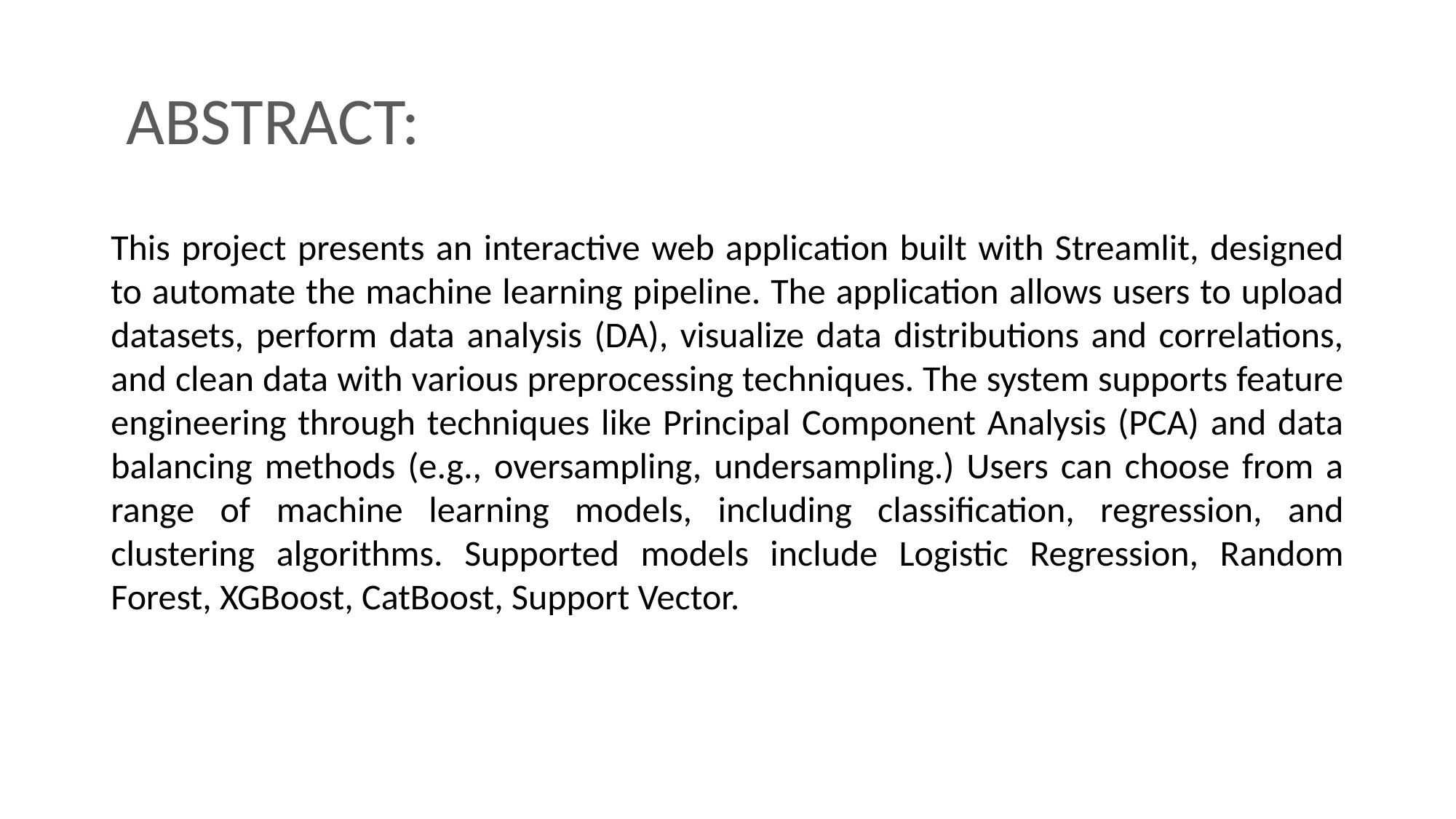

# ABSTRACT:
This project presents an interactive web application built with Streamlit, designed to automate the machine learning pipeline. The application allows users to upload datasets, perform data analysis (DA), visualize data distributions and correlations, and clean data with various preprocessing techniques. The system supports feature engineering through techniques like Principal Component Analysis (PCA) and data balancing methods (e.g., oversampling, undersampling.) Users can choose from a range of machine learning models, including classification, regression, and clustering algorithms. Supported models include Logistic Regression, Random Forest, XGBoost, CatBoost, Support Vector.